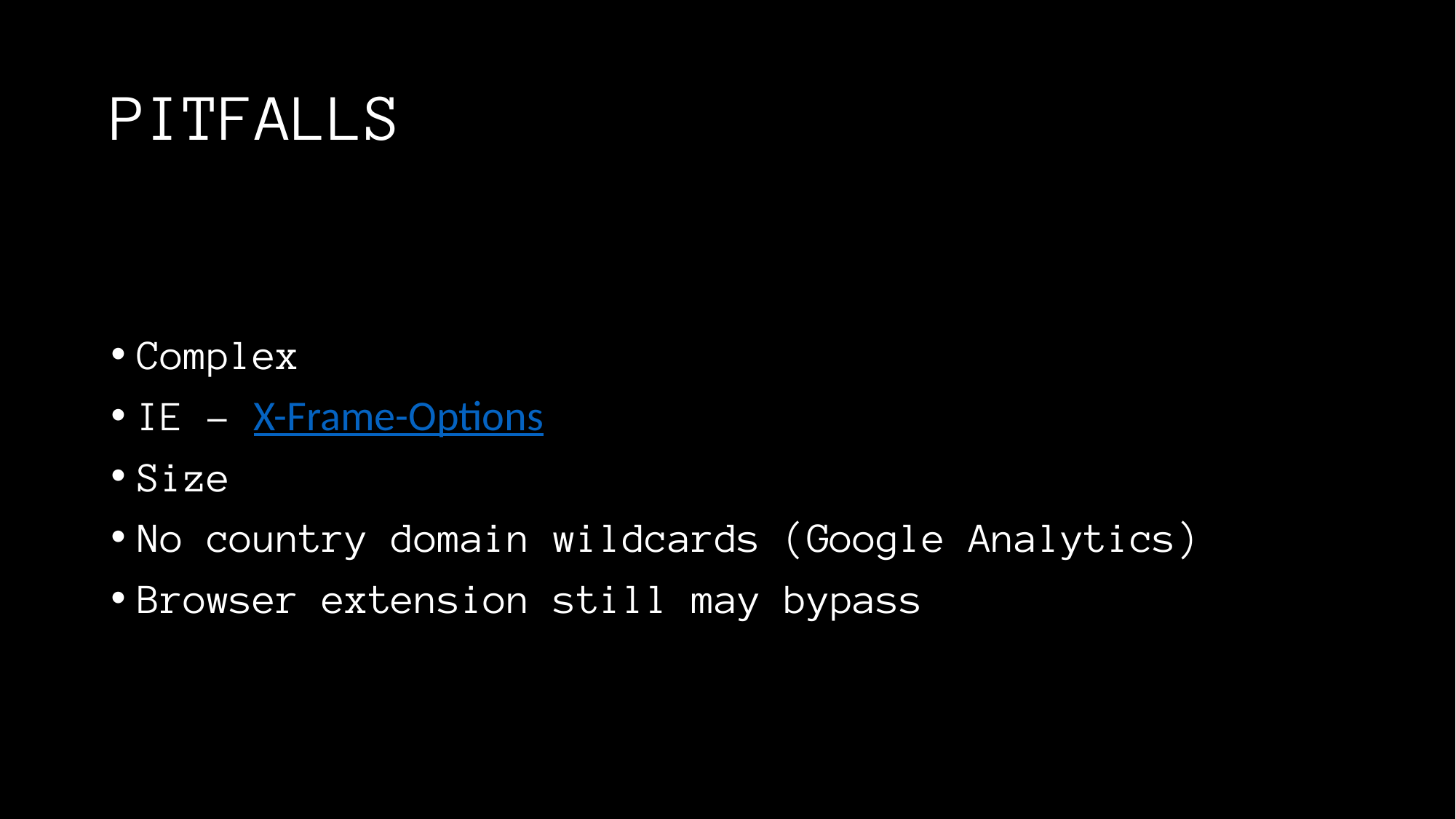

# PITFALLS
Complex
IE - X-Frame-Options
Size
No country domain wildcards (Google Analytics)
Browser extension still may bypass